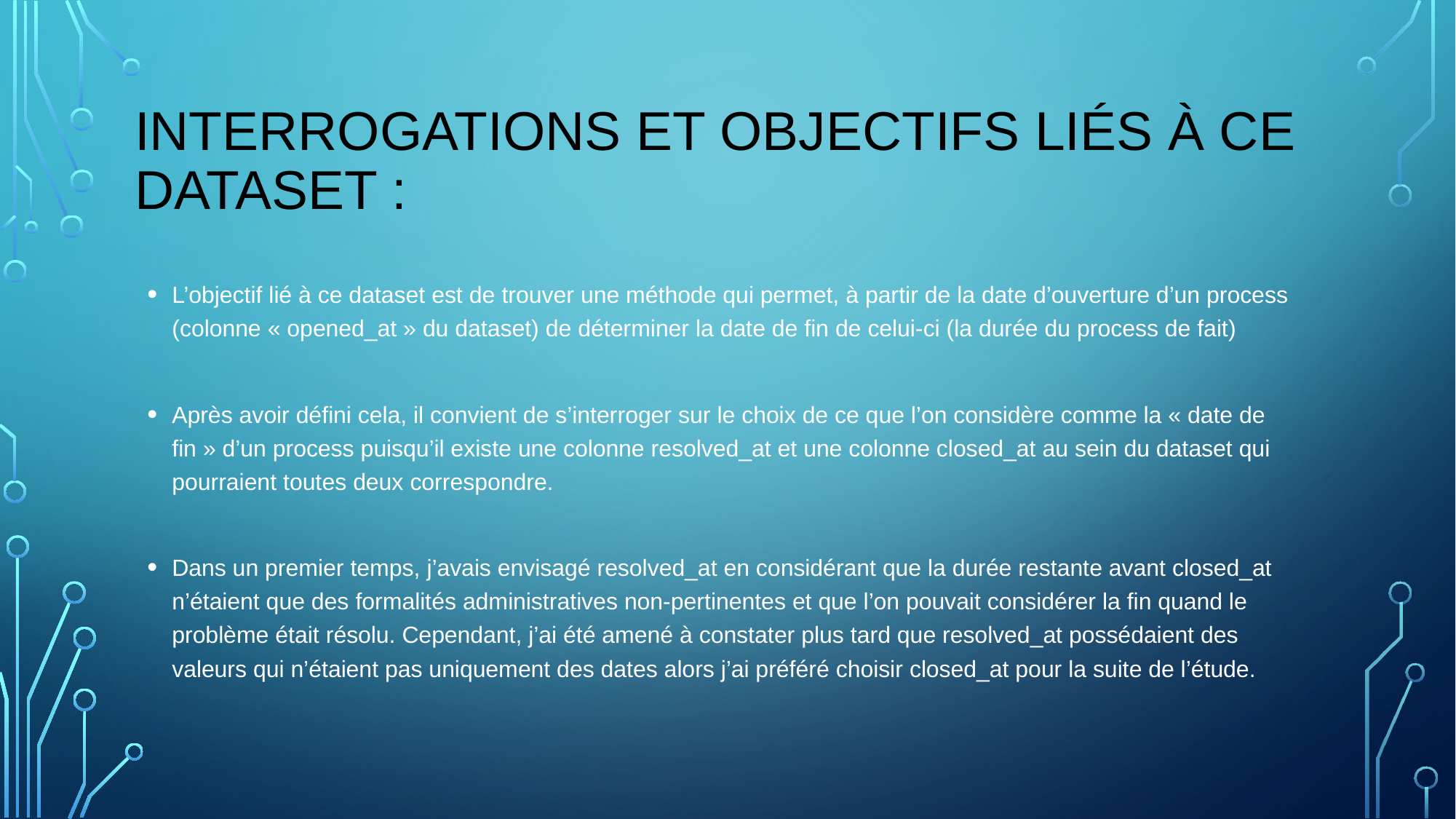

# interrogations et Objectifs liés à ce dataset :
L’objectif lié à ce dataset est de trouver une méthode qui permet, à partir de la date d’ouverture d’un process (colonne « opened_at » du dataset) de déterminer la date de fin de celui-ci (la durée du process de fait)

Après avoir défini cela, il convient de s’interroger sur le choix de ce que l’on considère comme la « date de fin » d’un process puisqu’il existe une colonne resolved_at et une colonne closed_at au sein du dataset qui pourraient toutes deux correspondre.

Dans un premier temps, j’avais envisagé resolved_at en considérant que la durée restante avant closed_at n’étaient que des formalités administratives non-pertinentes et que l’on pouvait considérer la fin quand le problème était résolu. Cependant, j’ai été amené à constater plus tard que resolved_at possédaient des valeurs qui n’étaient pas uniquement des dates alors j’ai préféré choisir closed_at pour la suite de l’étude.